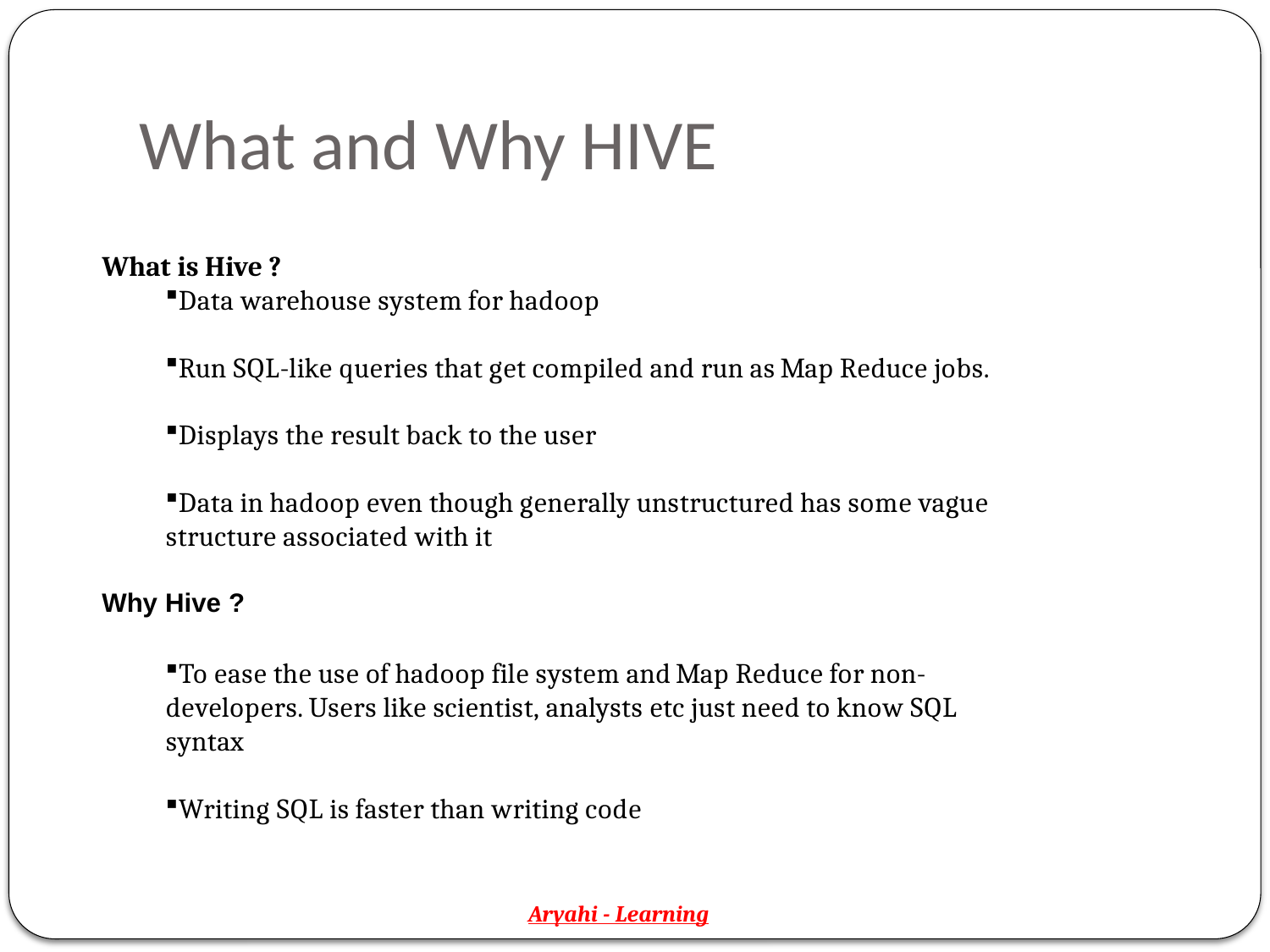

# What and Why HIVE
What is Hive ?
Data warehouse system for hadoop

Run SQL-like queries that get compiled and run as Map Reduce jobs.

Displays the result back to the user

Data in hadoop even though generally unstructured has some vague structure associated with it

Why Hive ?

To ease the use of hadoop file system and Map Reduce for non-developers. Users like scientist, analysts etc just need to know SQL syntax

Writing SQL is faster than writing code

Aryahi - Learning